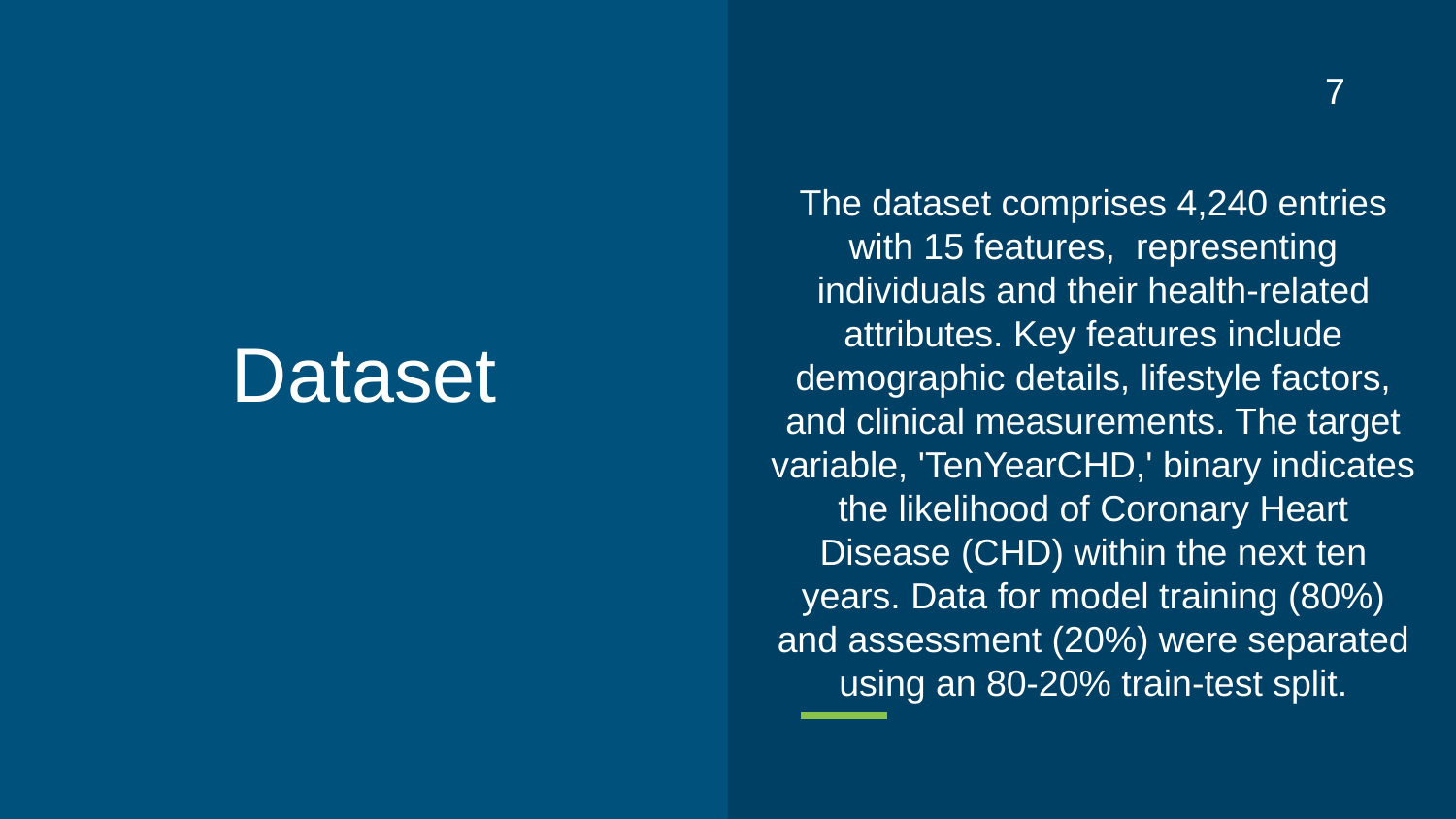

7
The dataset comprises 4,240 entries with 15 features,  representing individuals and their health-related attributes. Key features include demographic details, lifestyle factors, and clinical measurements. The target variable, 'TenYearCHD,' binary indicates the likelihood of Coronary Heart Disease (CHD) within the next ten years. Data for model training (80%) and assessment (20%) were separated using an 80-20% train-test split.
# Dataset